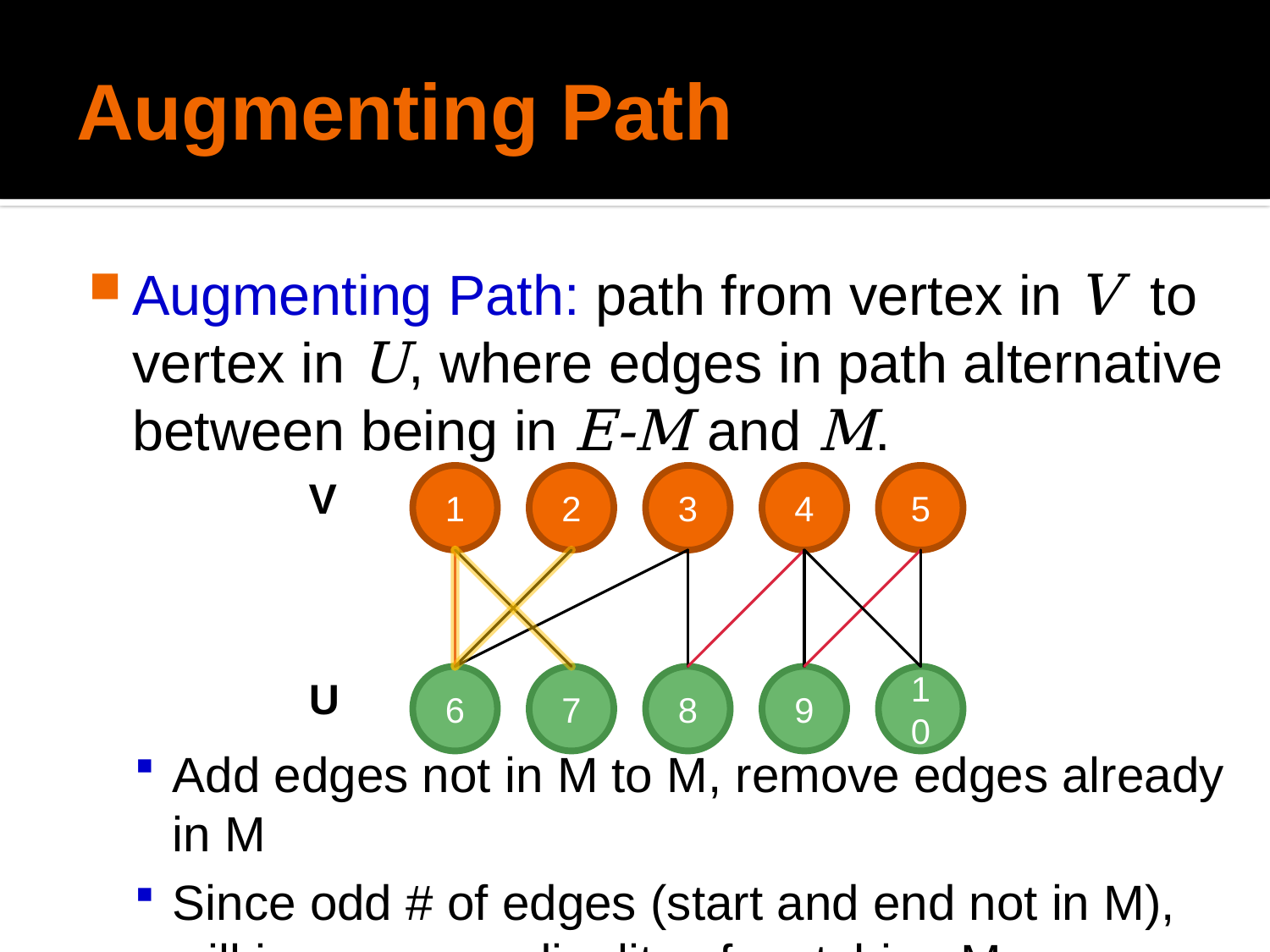

# Augmenting Path
Augmenting Path: path from vertex in V  to vertex in U, where edges in path alternative between being in E-M and M.

Add edges not in M to M, remove edges already in M
Since odd # of edges (start and end not in M), will increase cardinality of matching M.
V
1
2
3
4
5
U
6
7
8
9
10